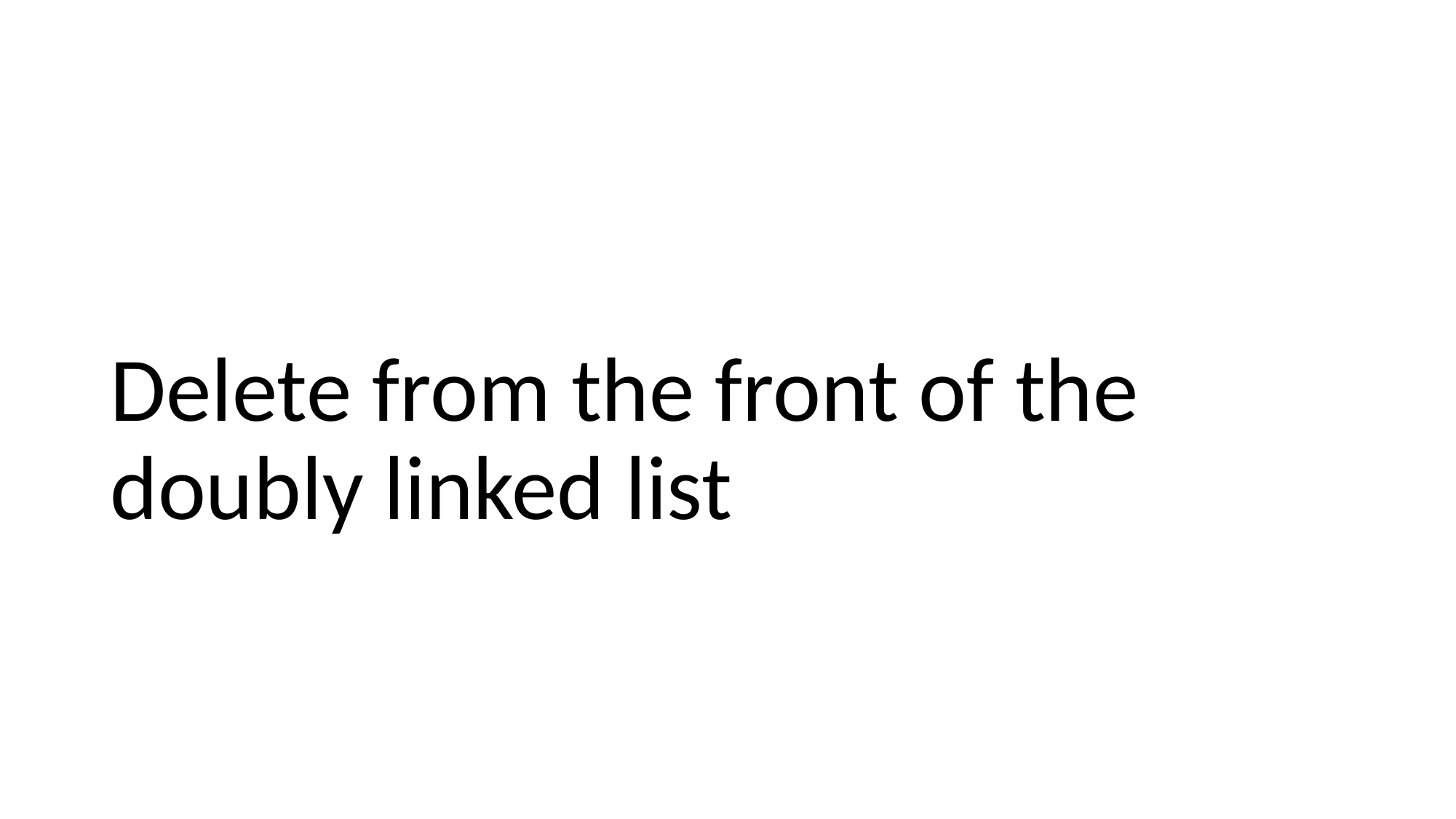

# Delete from the front of the doubly linked list